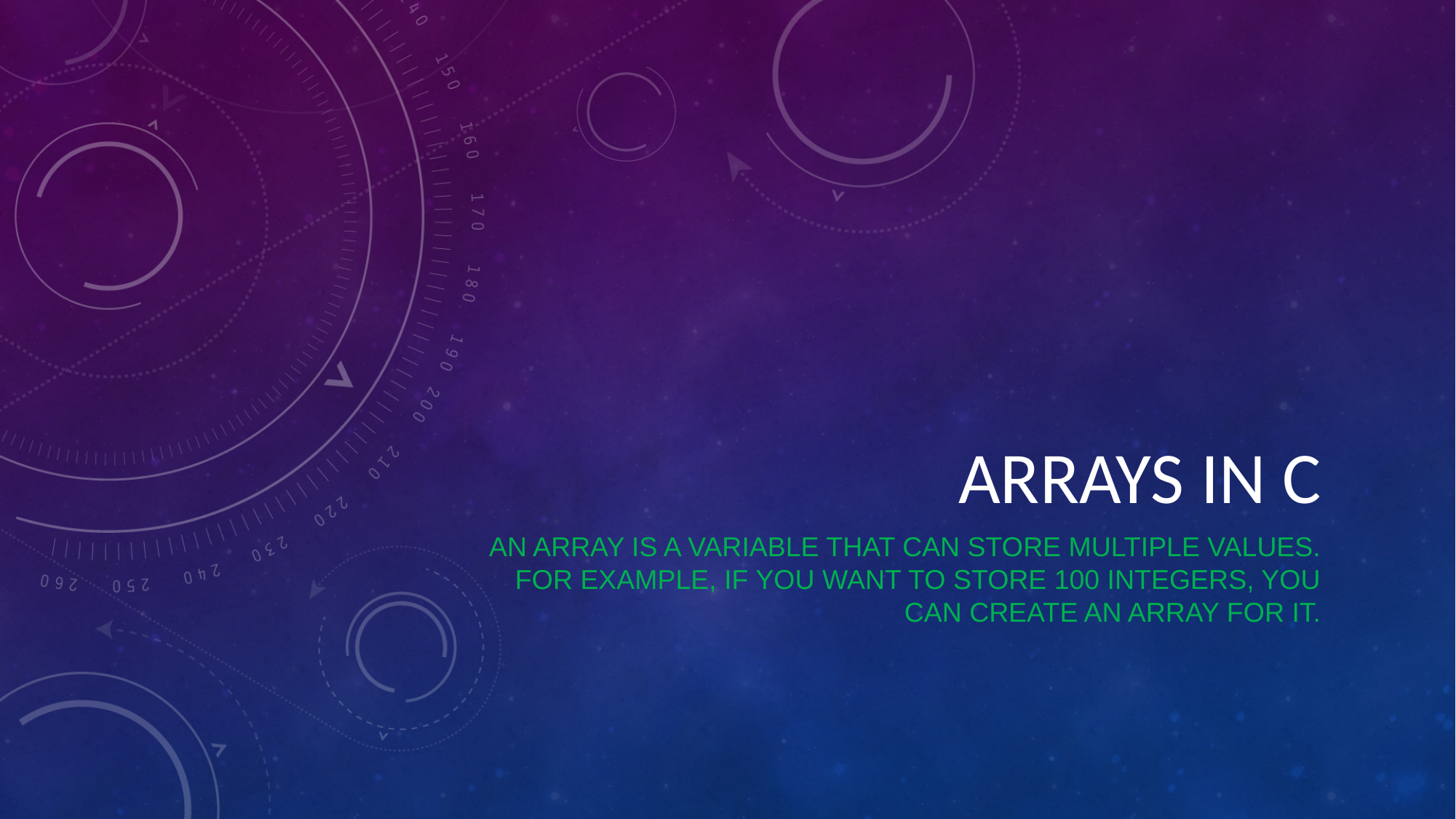

# Arrays in c
An array is a variable that can store multiple values. For example, if you want to store 100 integers, you can create an array for it.